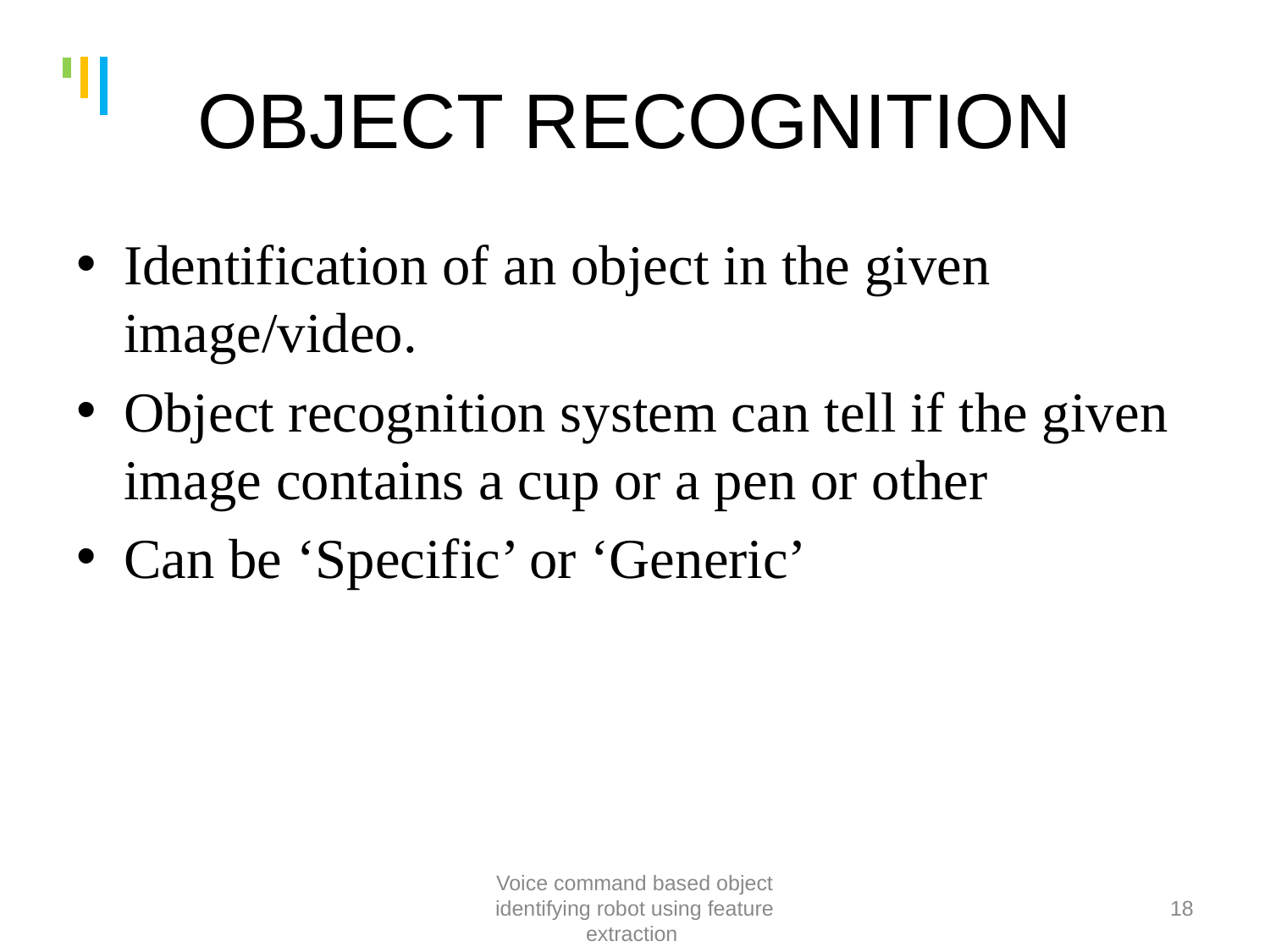

# OBJECT RECOGNITION
Identification of an object in the given image/video.
Object recognition system can tell if the given image contains a cup or a pen or other
Can be ‘Specific’ or ‘Generic’

Voice command based object identifying robot using feature extraction
18